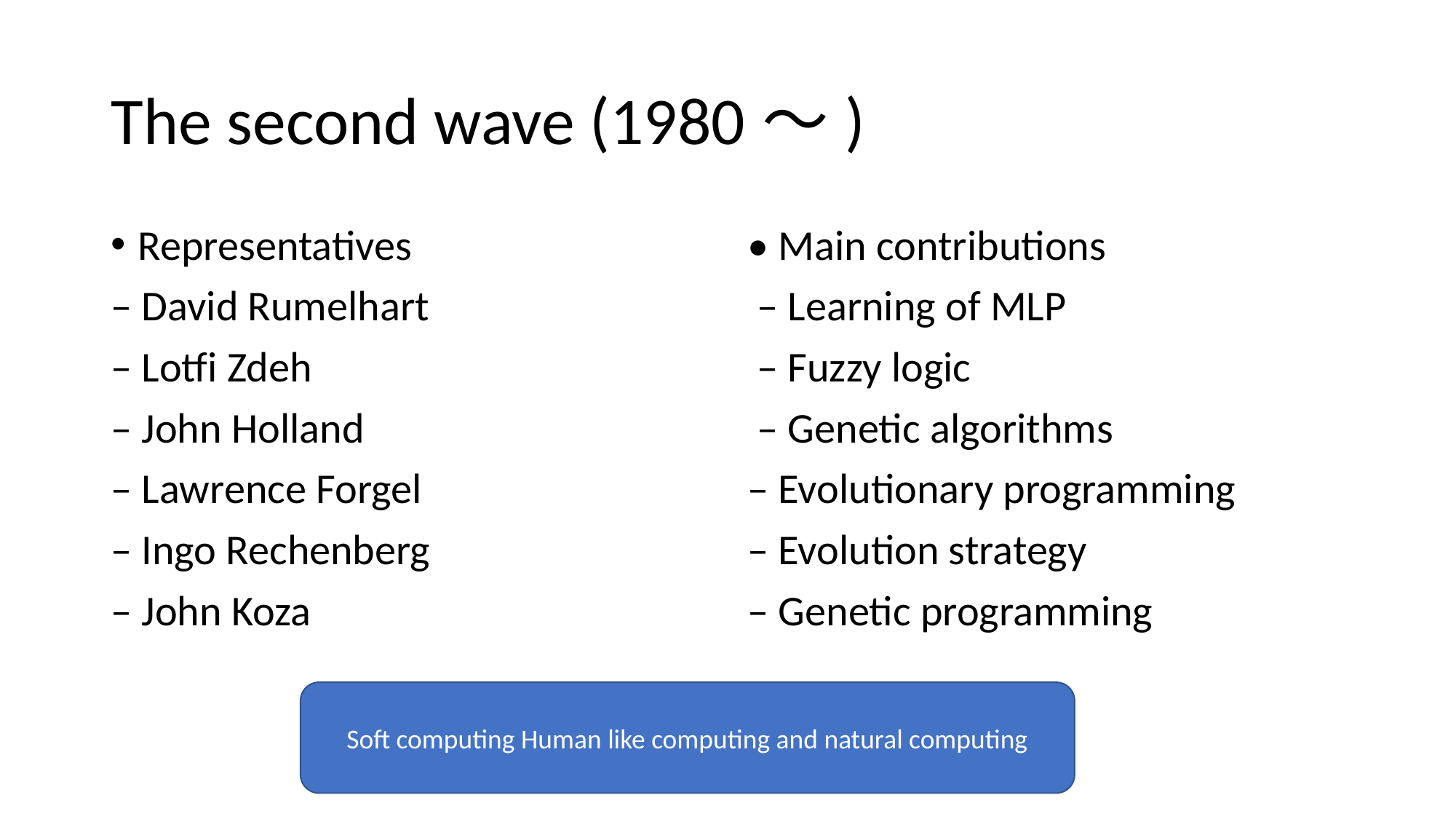

# The second wave (1980～)
Representatives
– David Rumelhart
– Lotfi Zdeh
– John Holland
– Lawrence Forgel
– Ingo Rechenberg
– John Koza
• Main contributions
 – Learning of MLP
 – Fuzzy logic
 – Genetic algorithms
– Evolutionary programming
– Evolution strategy
– Genetic programming
Soft computing Human like computing and natural computing